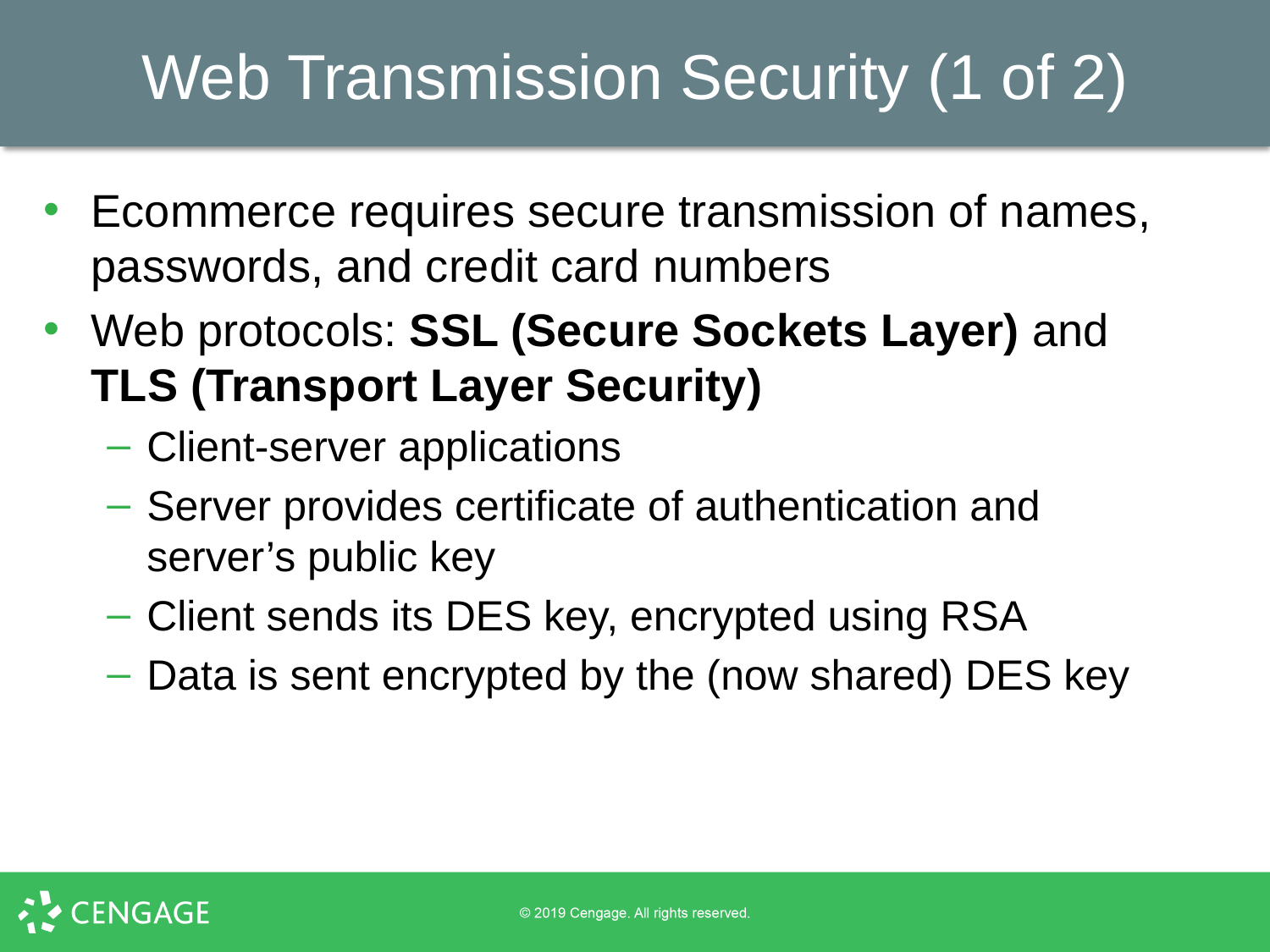

# Web Transmission Security (1 of 2)
Ecommerce requires secure transmission of names, passwords, and credit card numbers
Web protocols: SSL (Secure Sockets Layer) and TLS (Transport Layer Security)
Client-server applications
Server provides certificate of authentication and server’s public key
Client sends its DES key, encrypted using RSA
Data is sent encrypted by the (now shared) DES key